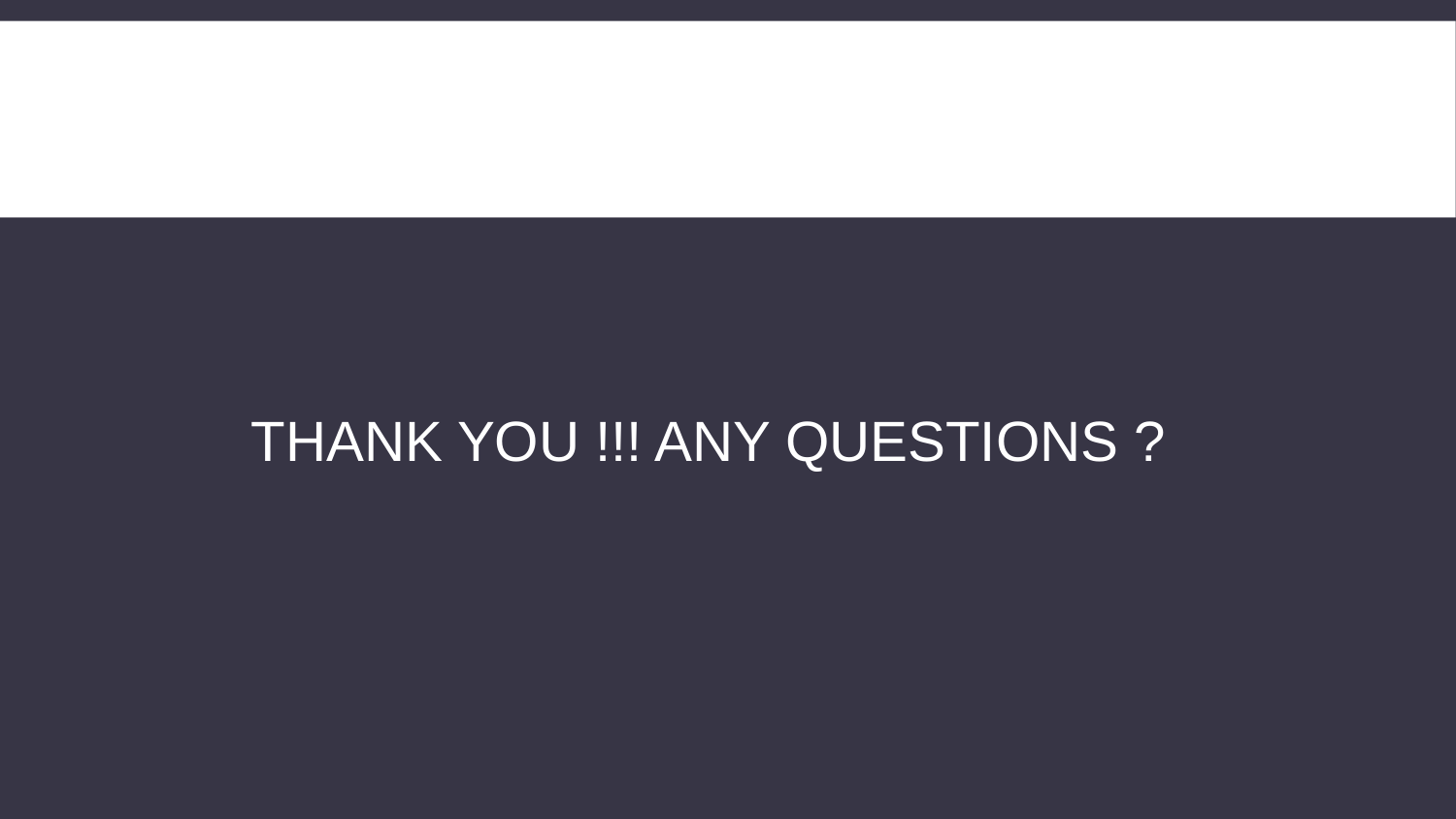

# THANK YOU !!! ANY QUESTIONS ?